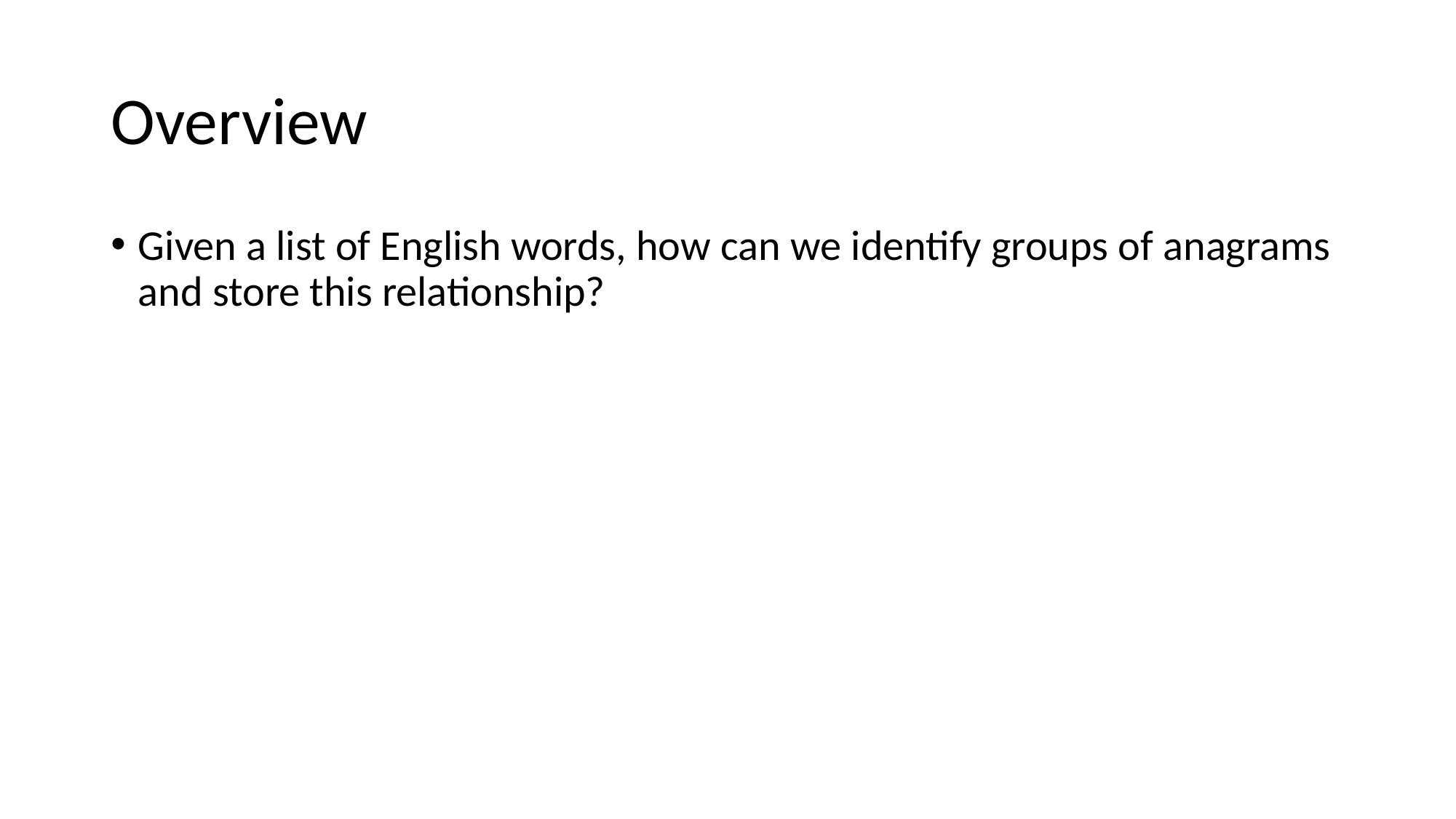

# Overview
Given a list of English words, how can we identify groups of anagrams and store this relationship?